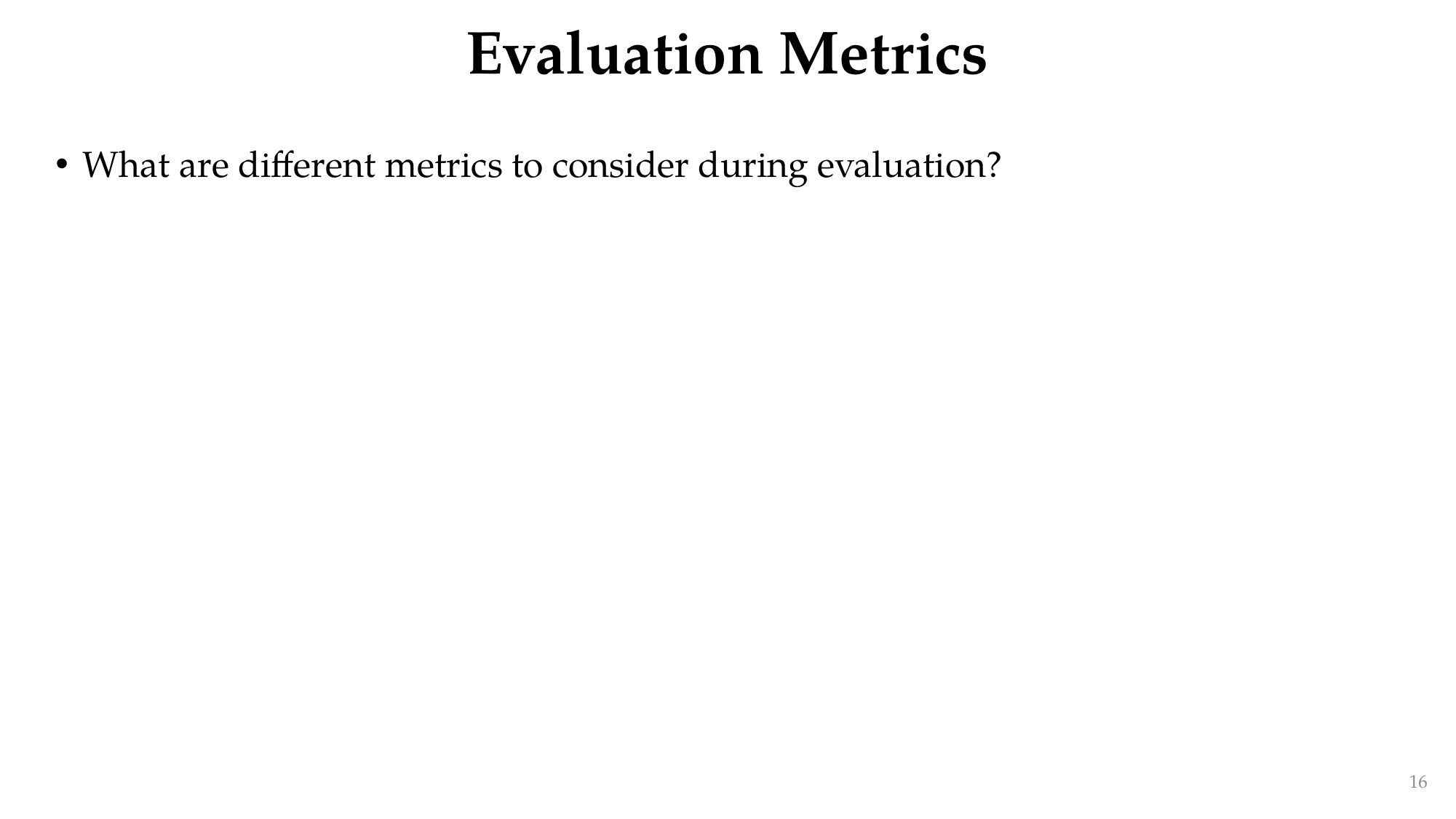

# Evaluation Metrics
What are different metrics to consider during evaluation?

16